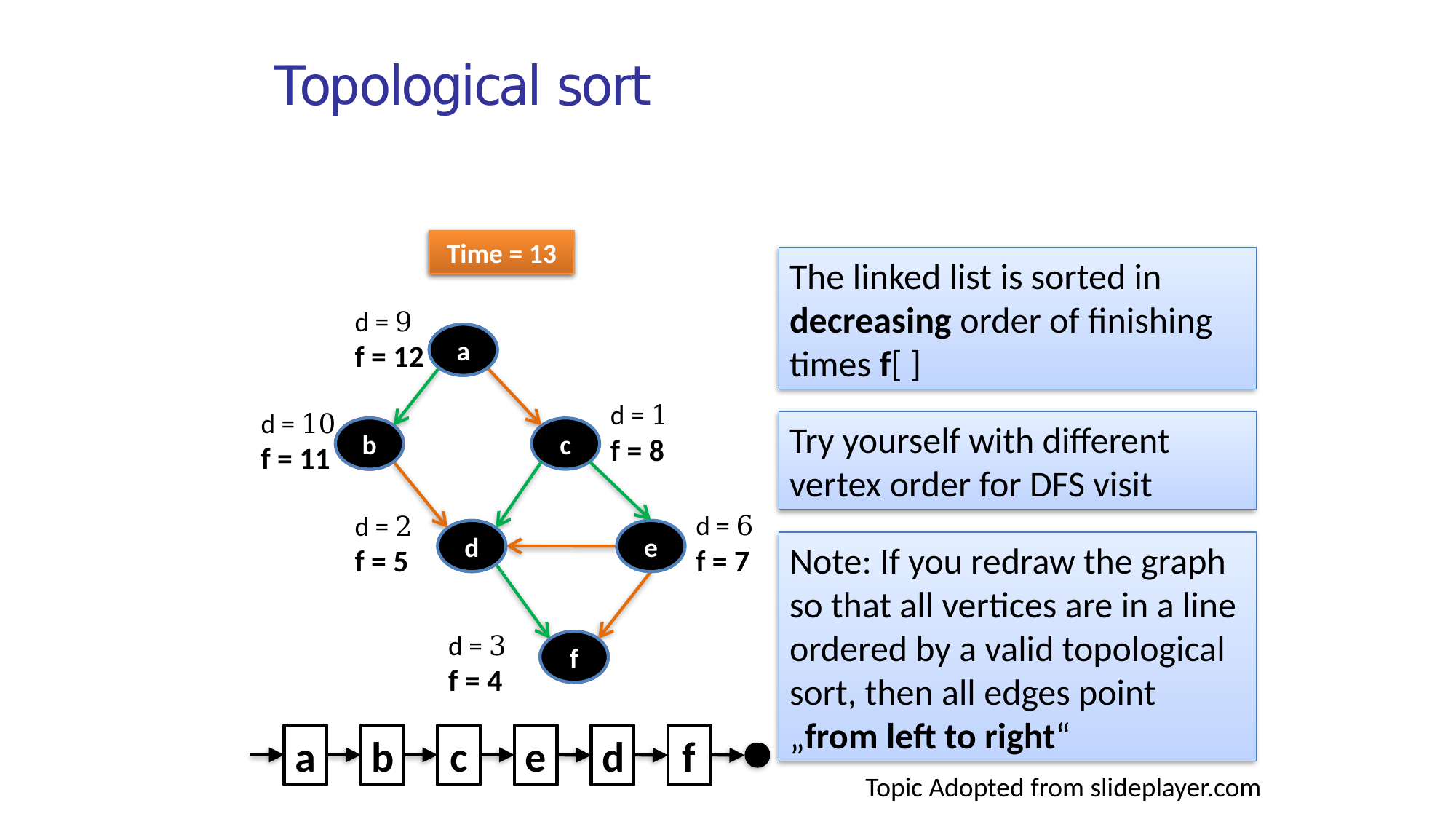

Topological sort
Time = 11
Time = 13
The linked list is sorted in decreasing order of finishing times f[ ]
d = 9
f = 12
a
a
d = 1
f = 8
d = 10
f = 11
Try yourself with different vertex order for DFS visit
b
b
c
d = 6
f = 7
d = 2
f = 5
d
d
e
e
Note: If you redraw the graph so that all vertices are in a line ordered by a valid topological sort, then all edges point „from left to right“
d = 3
f = 4
f
f
a
b
c
e
d
f

Topic Adopted from slideplayer.com